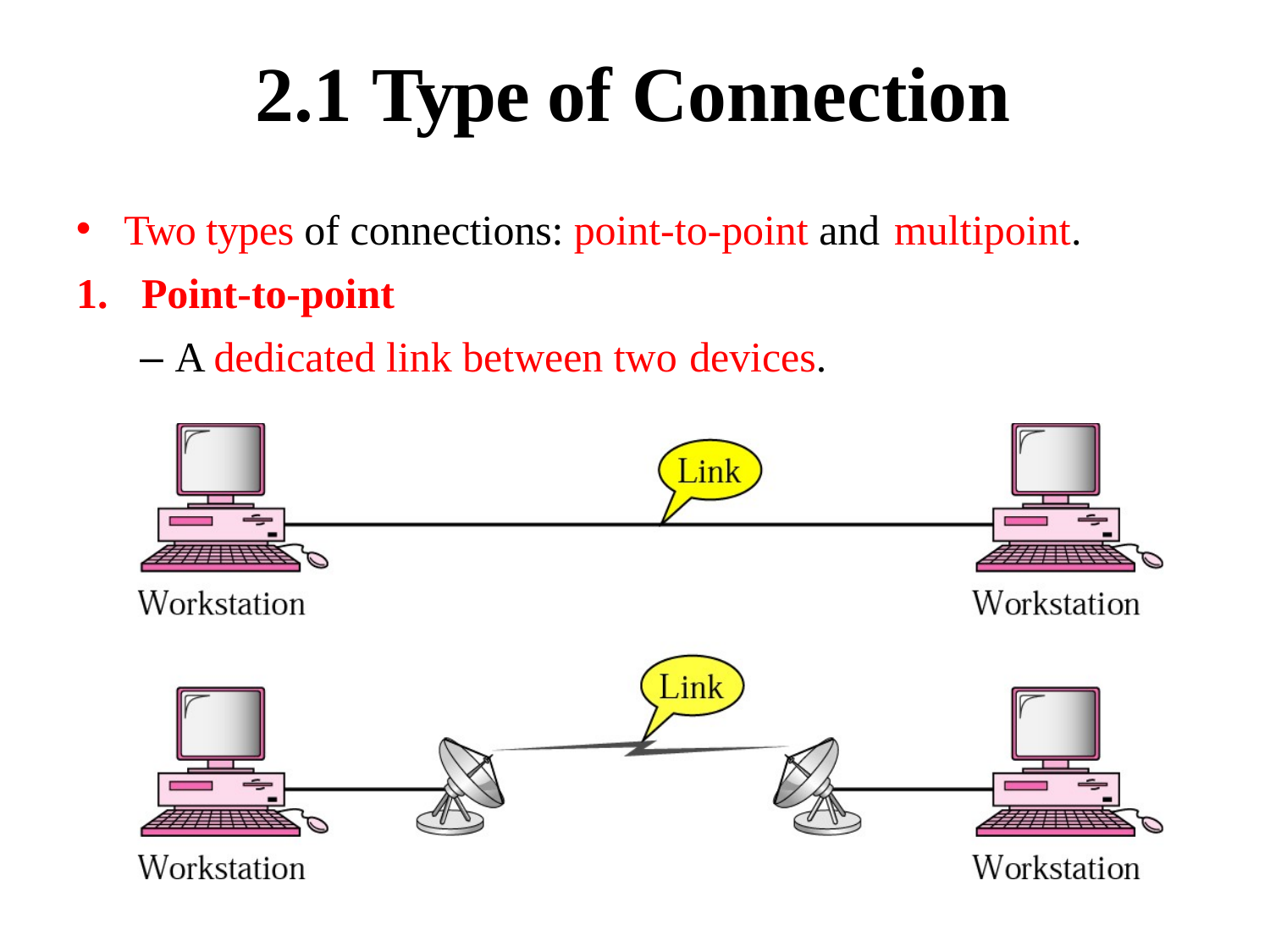

# 2.1 Type of Connection
Two types of connections: point-to-point and multipoint.
1.	Point-to-point
– A dedicated link between two devices.